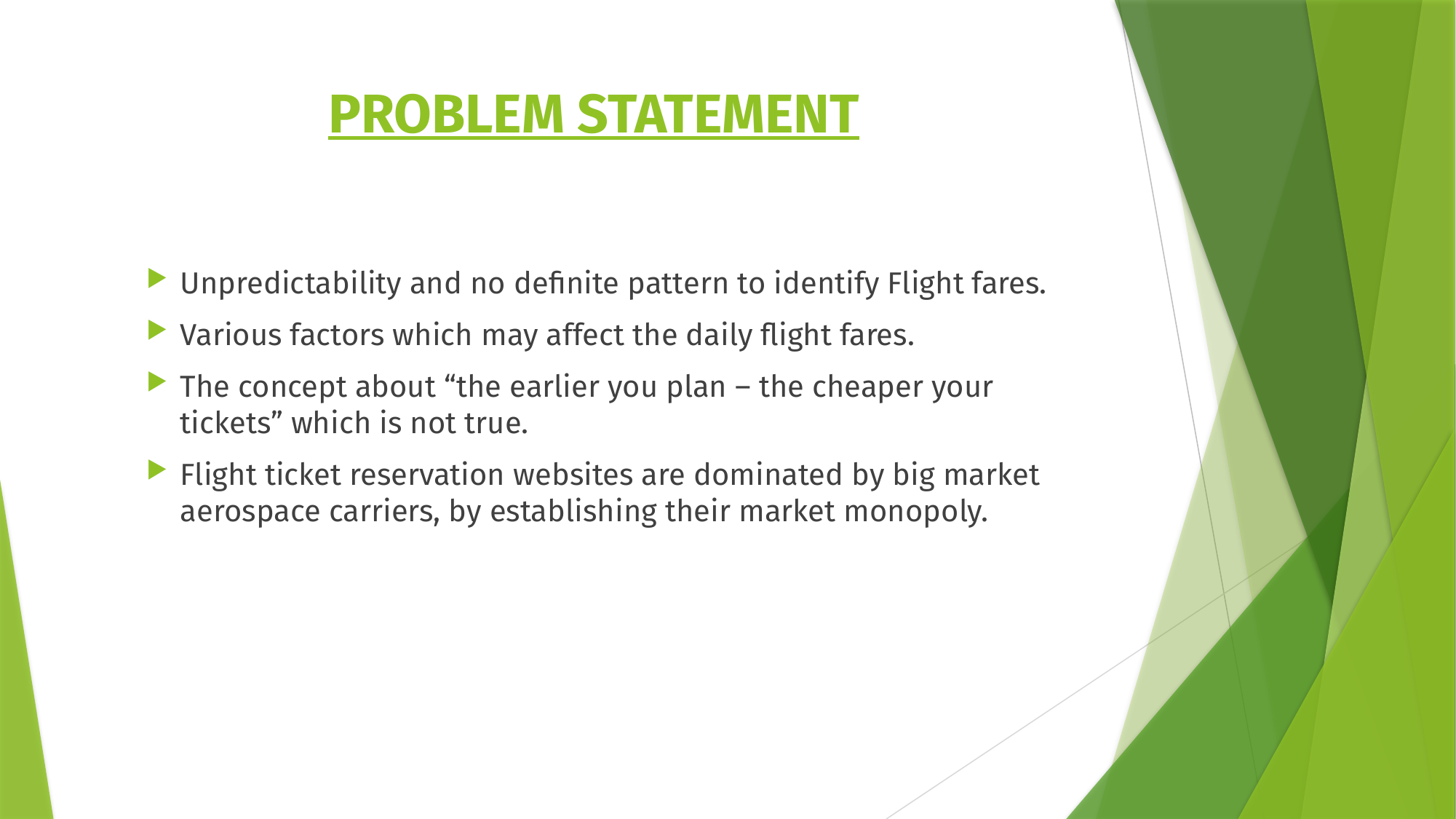

# PROBLEM STATEMENT
Unpredictability and no definite pattern to identify Flight fares.
Various factors which may affect the daily flight fares.
The concept about “the earlier you plan – the cheaper your tickets” which is not true.
Flight ticket reservation websites are dominated by big market aerospace carriers, by establishing their market monopoly.